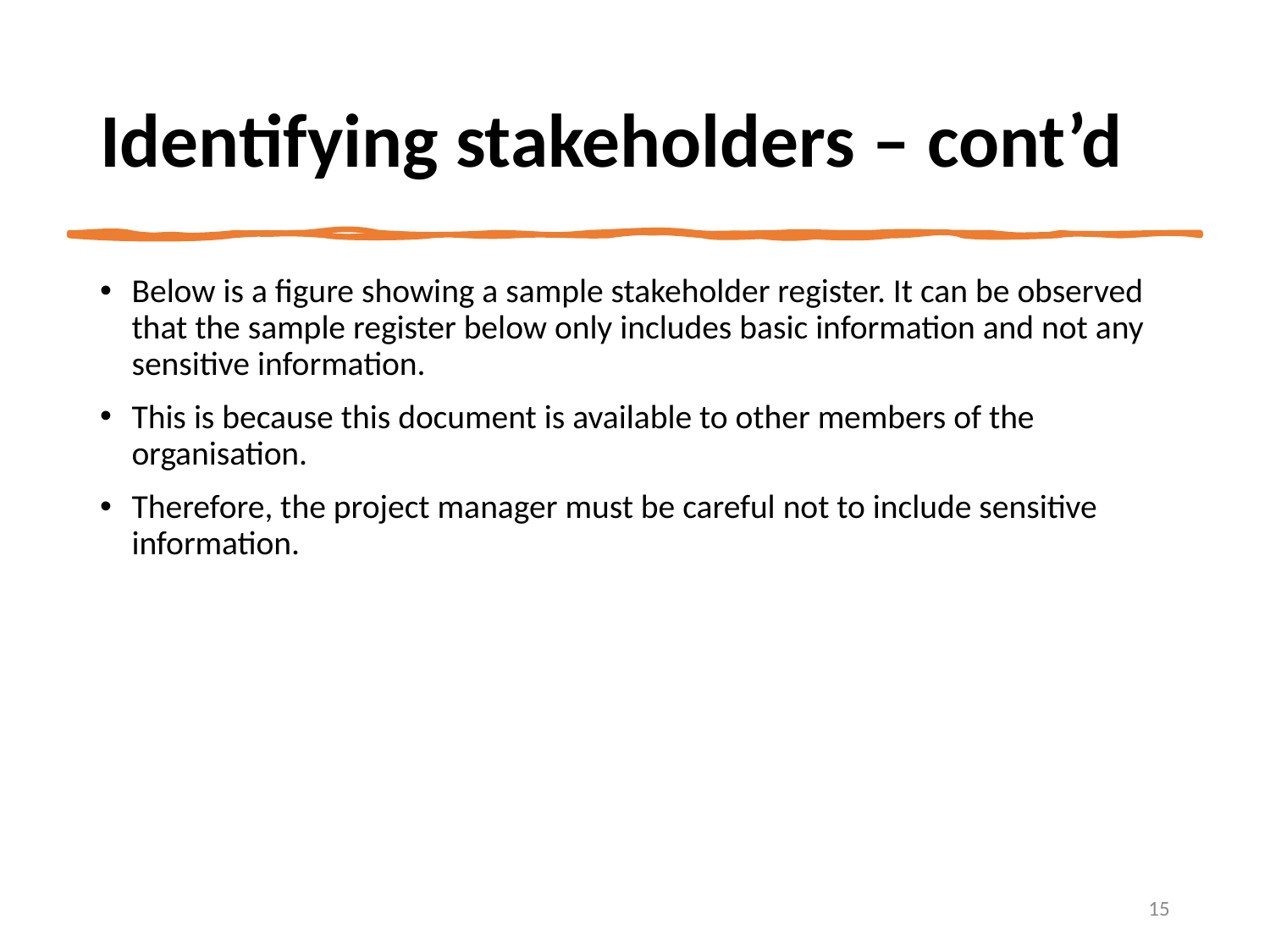

# Identifying stakeholders – cont’d

Below is a figure showing a sample stakeholder register. It can be observed that the sample register below only includes basic information and not any sensitive information.
This is because this document is available to other members of the organisation.
Therefore, the project manager must be careful not to include sensitive information.

15